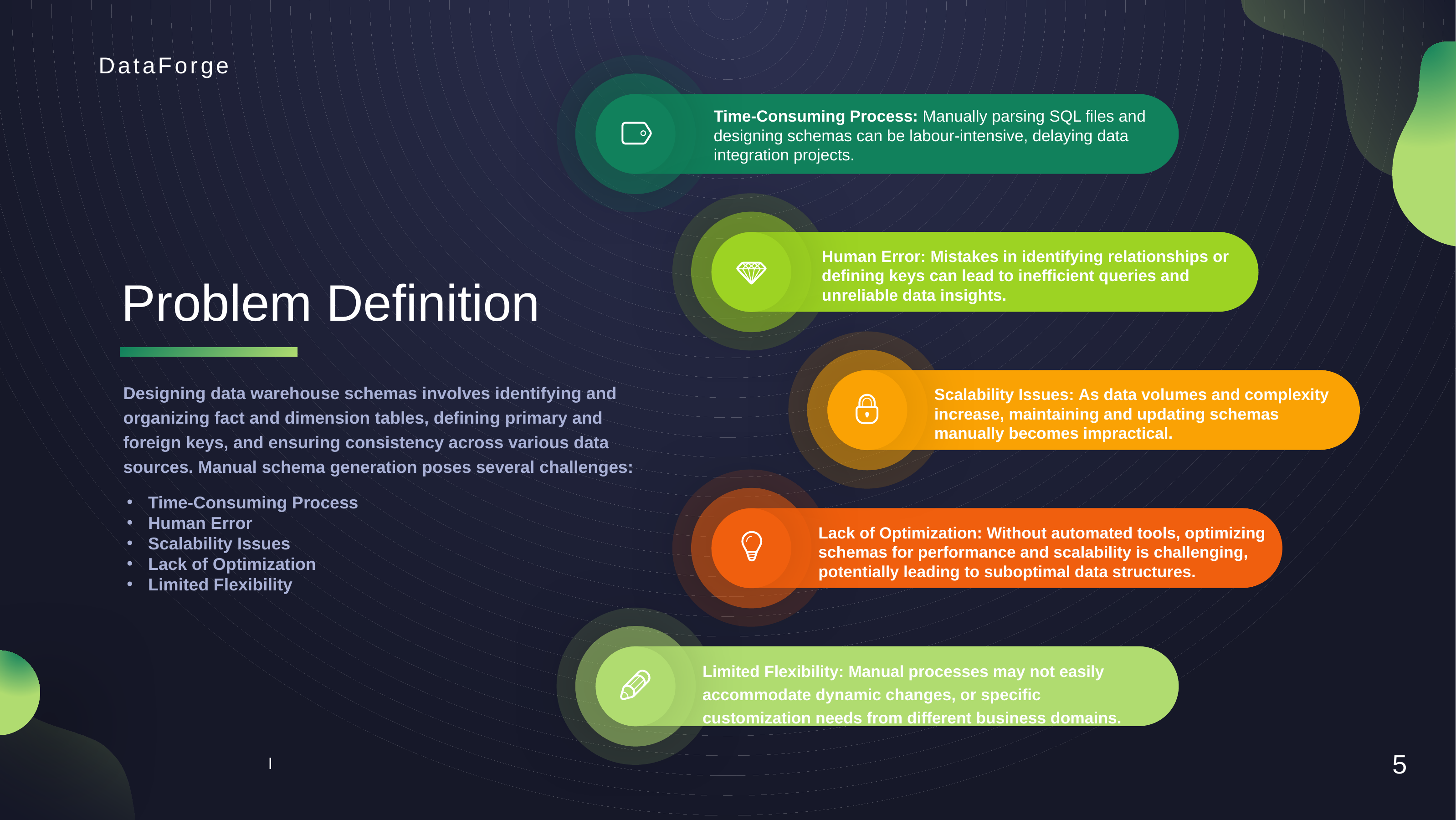

Time-Consuming Process: Manually parsing SQL files and designing schemas can be labour-intensive, delaying data integration projects.

Human Error: Mistakes in identifying relationships or defining keys can lead to inefficient queries and unreliable data insights.

Problem Definition

Designing data warehouse schemas involves identifying and organizing fact and dimension tables, defining primary and foreign keys, and ensuring consistency across various data sources. Manual schema generation poses several challenges:
Scalability Issues: As data volumes and complexity increase, maintaining and updating schemas manually becomes impractical.

Time-Consuming Process
Human Error
Scalability Issues
Lack of Optimization
Limited Flexibility

Lack of Optimization: Without automated tools, optimizing schemas for performance and scalability is challenging, potentially leading to suboptimal data structures.

Limited Flexibility: Manual processes may not easily accommodate dynamic changes, or specific customization needs from different business domains.